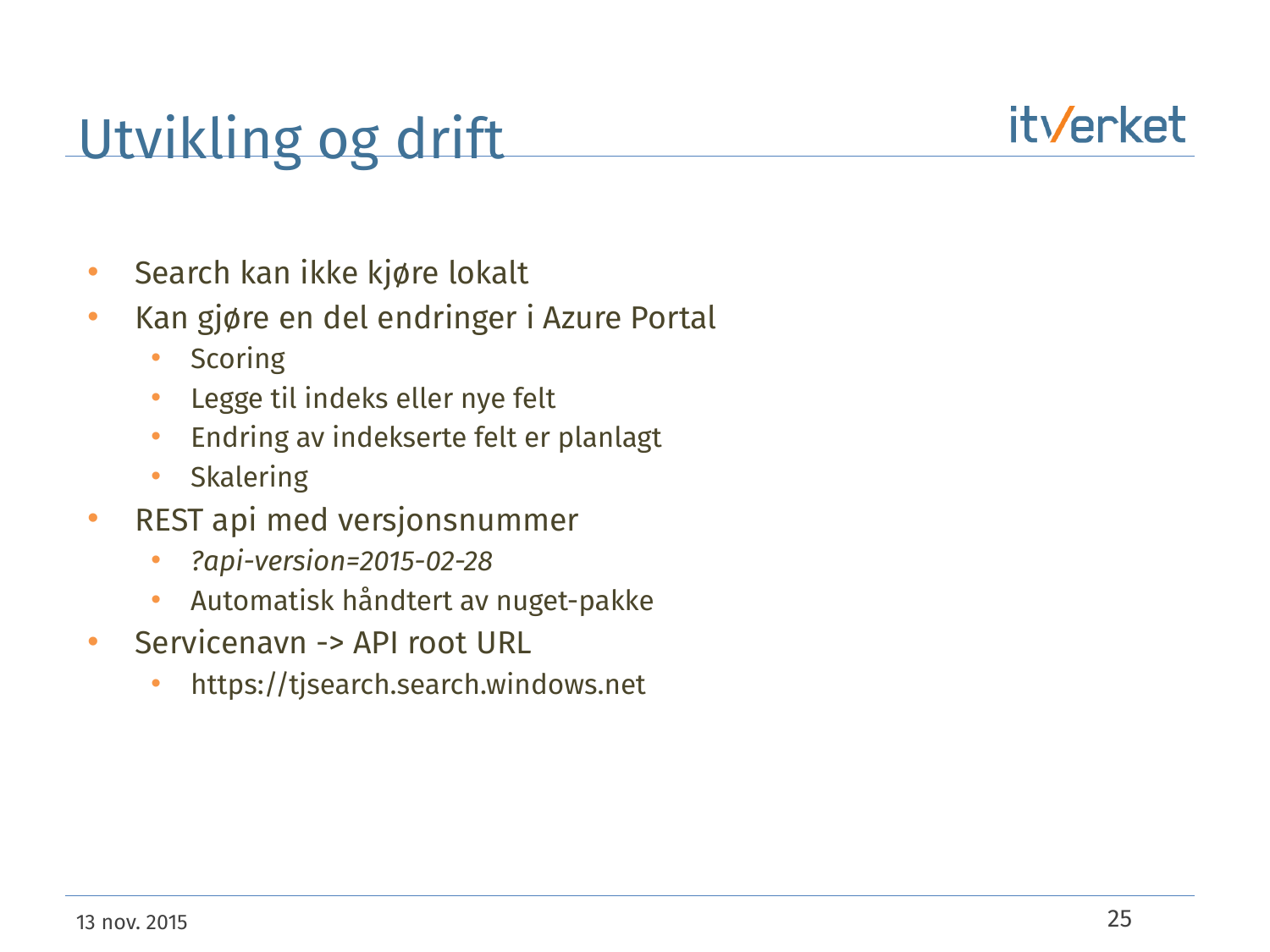

# Utvikling og drift

Search kan ikke kjøre lokalt
Kan gjøre en del endringer i Azure Portal
Scoring
Legge til indeks eller nye felt
Endring av indekserte felt er planlagt
Skalering
REST api med versjonsnummer
?api-version=2015-02-28
Automatisk håndtert av nuget-pakke
Servicenavn -> API root URL
https://tjsearch.search.windows.net
25
13 nov. 2015